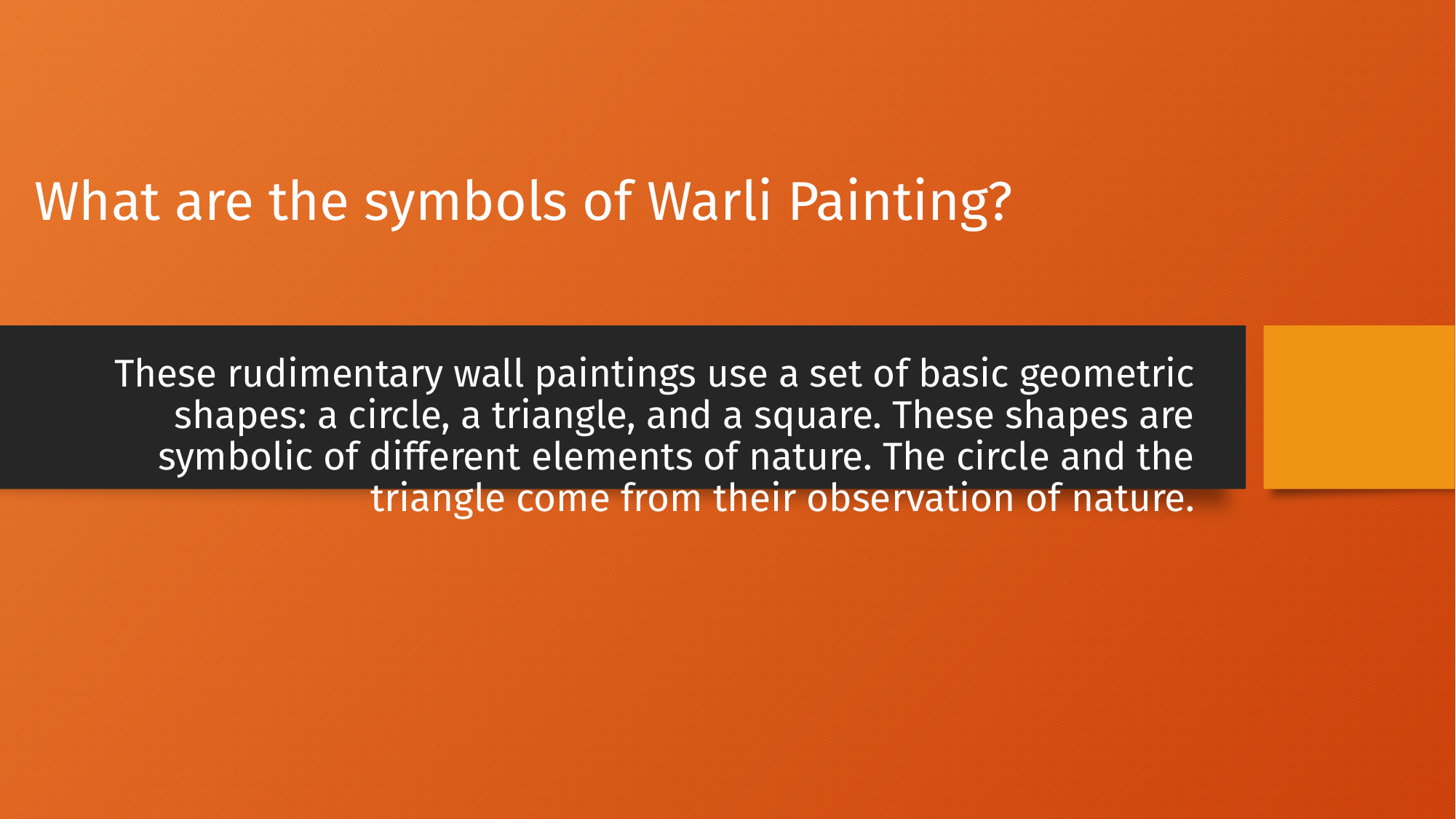

# What are the symbols of Warli Painting?
 These rudimentary wall paintings use a set of basic geometric shapes: a circle, a triangle, and a square. These shapes are symbolic of different elements of nature. The circle and the triangle come from their observation of nature.